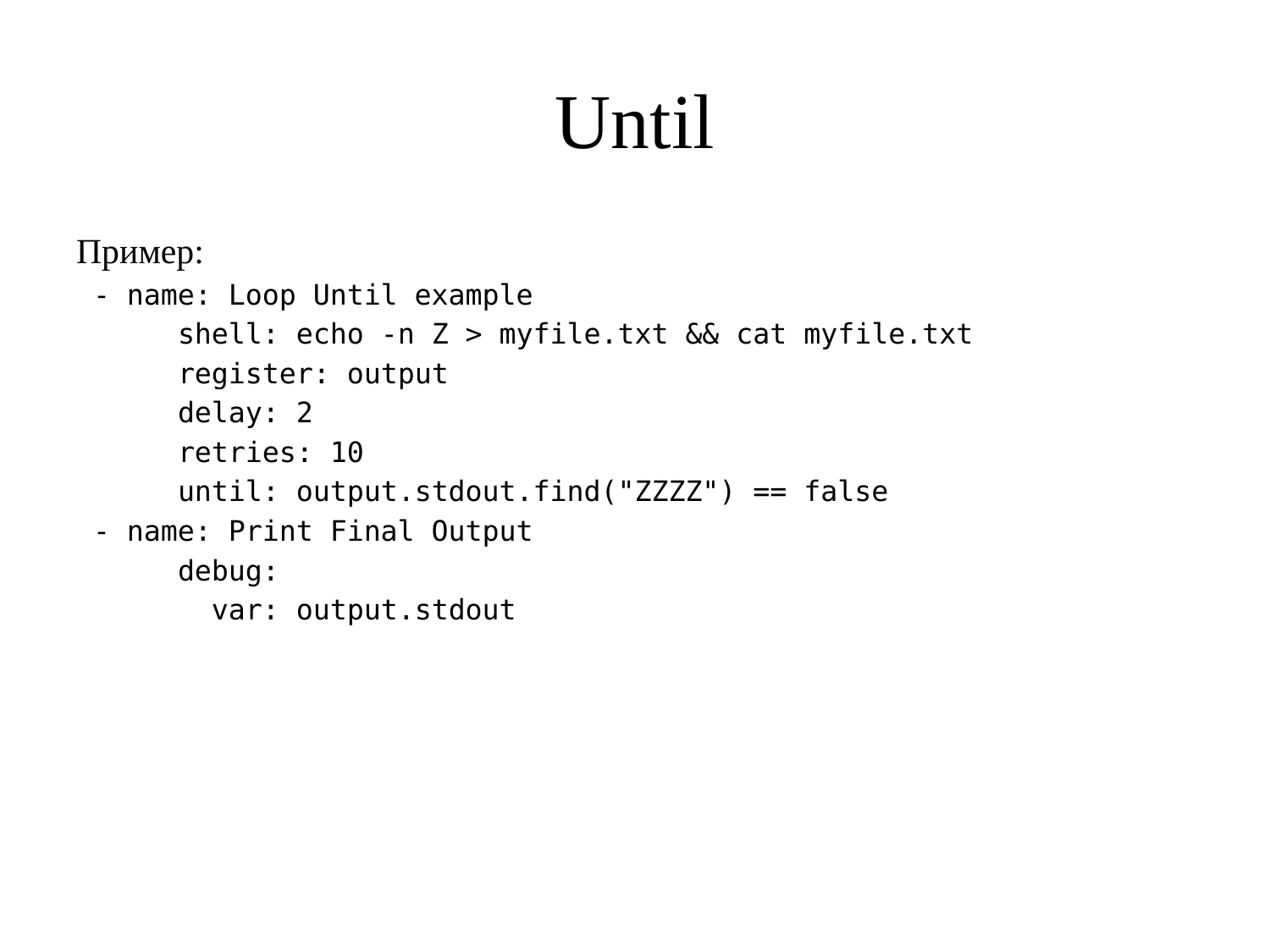

# Until
Пример:
 - name: Loop Until example
      shell: echo -n Z > myfile.txt && cat myfile.txt
      register: output
      delay: 2
      retries: 10
      until: output.stdout.find("ZZZZ") == false
 - name: Print Final Output
      debug:
        var: output.stdout